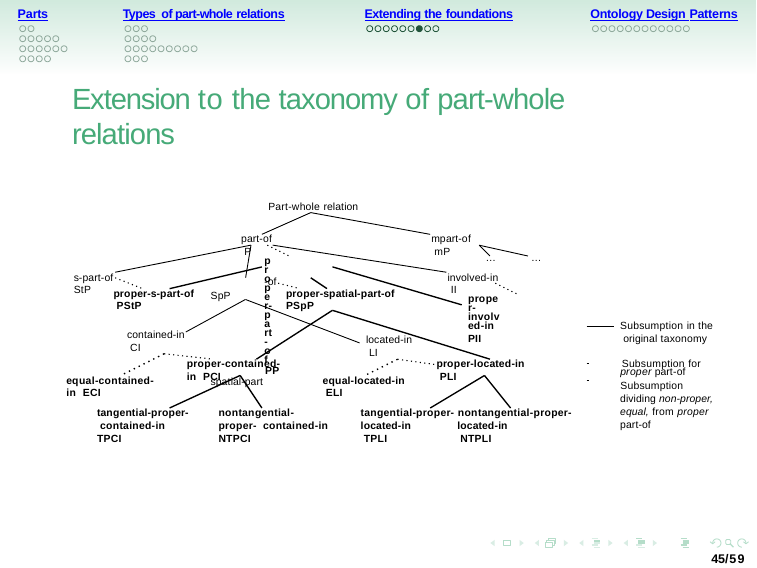

Parts
Types  of part-whole relations
Extending the foundations
Ontology Design Patterns

Extension to the taxonomy of part-whole  relations
Part-whole relation

part-of  P
proper-part-of
PP
spatial-part
mpart-of  mP

…	…

s-part-of
involved-in  II
proper-involved-in
PII
-of
proper-spatial-part-of
PSpP

StP
proper-s-part-of  PStP
SpP

Subsumption in the  original taxonomy

contained-in  CI
located-in  LI
 	  Subsumption for

proper-contained-in  PCI
proper-located-in  PLI

proper part-of

Subsumption
equal-contained-in  ECI
equal-located-in  ELI

dividing non-proper,  equal, from proper  part-of
tangential-proper-  contained-in
TPCI
nontangential-proper-  contained-in
NTPCI
tangential-proper- nontangential-proper-
located-in  TPLI
located-in  NTPLI

45/59